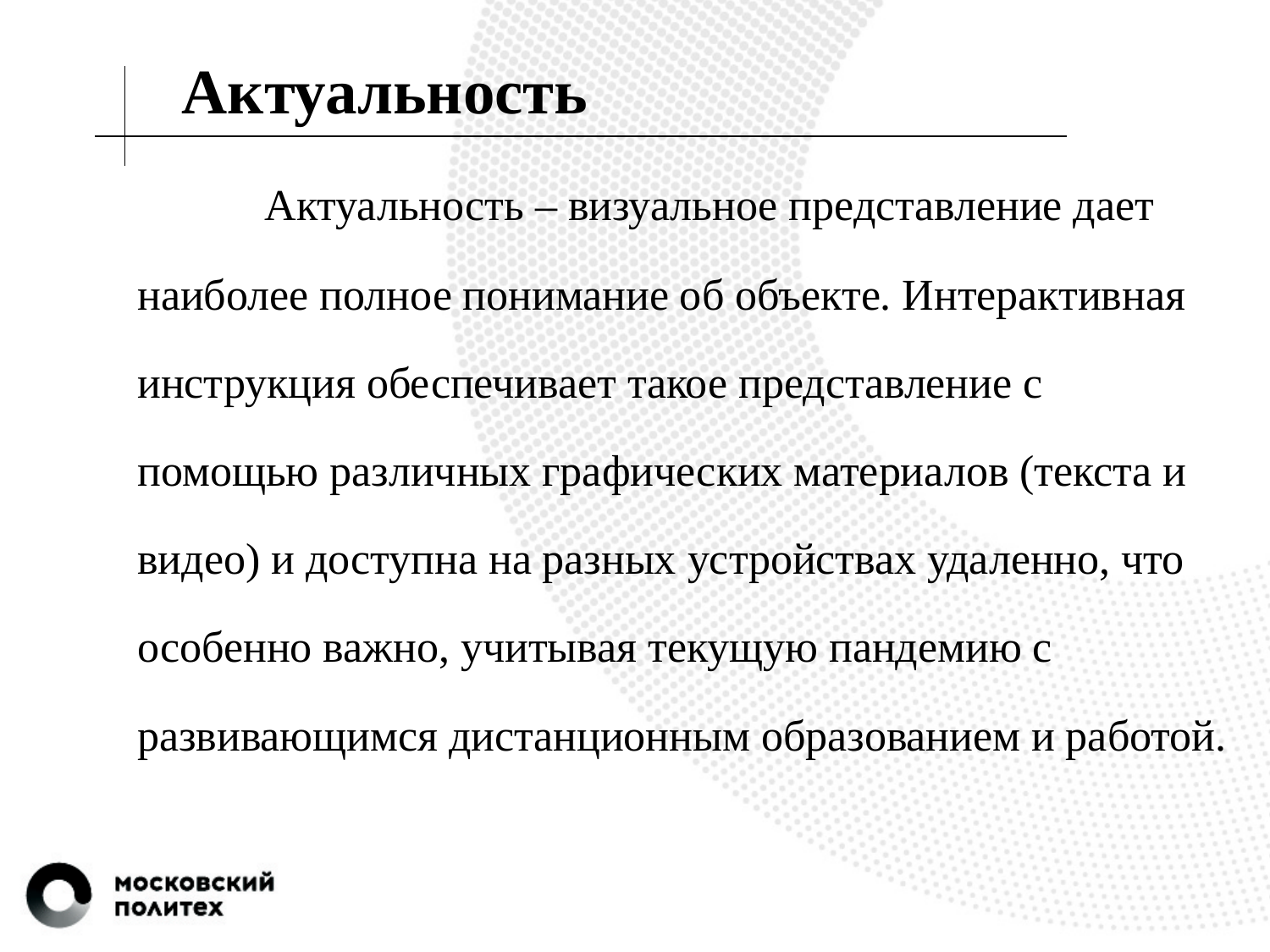

# Актуальность
	Актуальность – визуальное представление дает наиболее полное понимание об объекте. Интерактивная инструкция обеспечивает такое представление с помощью различных графических материалов (текста и видео) и доступна на разных устройствах удаленно, что особенно важно, учитывая текущую пандемию с развивающимся дистанционным образованием и работой.